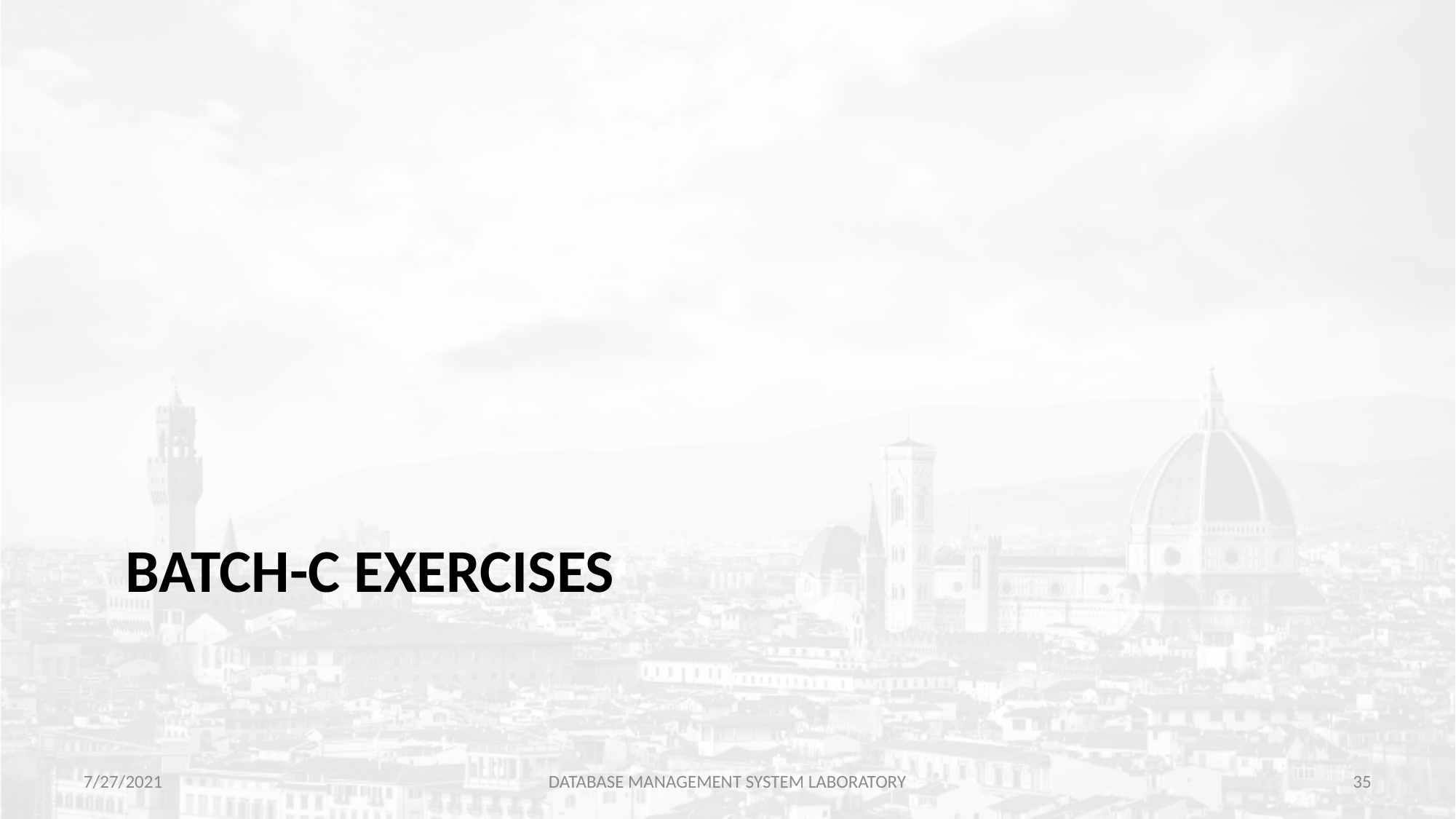

# Batch-C Exercises
7/27/2021
DATABASE MANAGEMENT SYSTEM LABORATORY
35